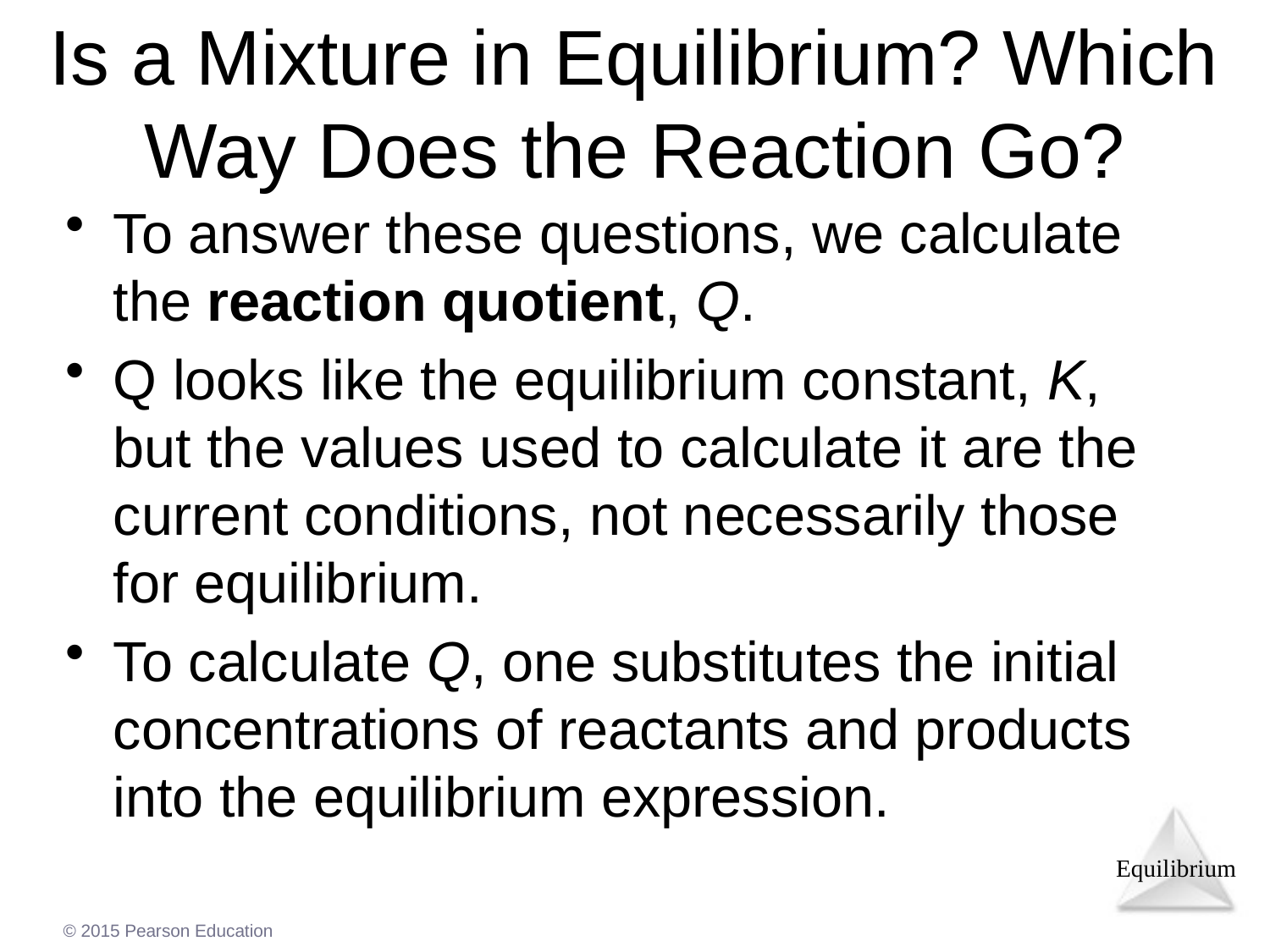

# Is a Mixture in Equilibrium? Which Way Does the Reaction Go?
To answer these questions, we calculate the reaction quotient, Q.
Q looks like the equilibrium constant, K, but the values used to calculate it are the current conditions, not necessarily those for equilibrium.
To calculate Q, one substitutes the initial concentrations of reactants and products into the equilibrium expression.